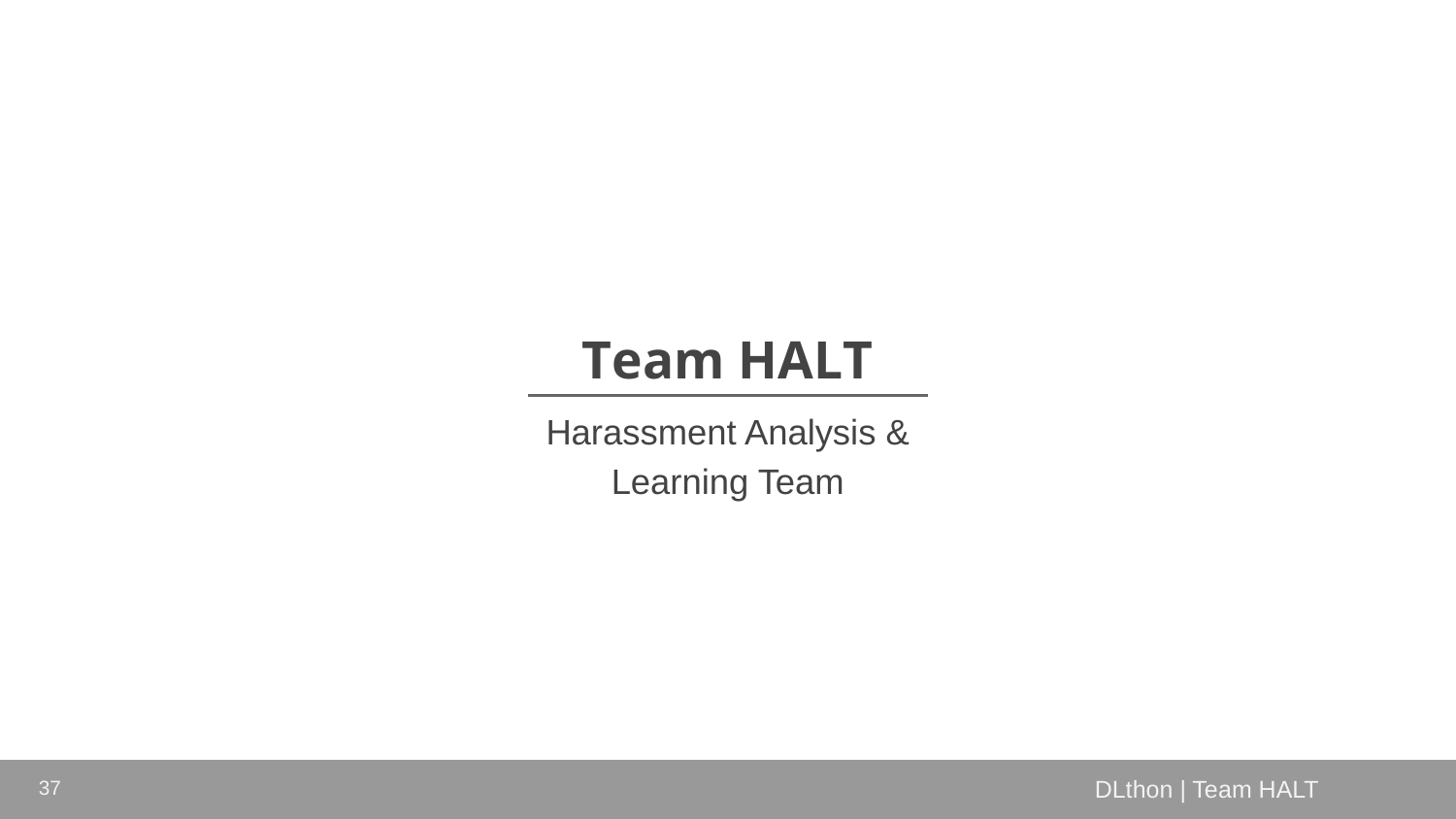

Team HALT
Harassment Analysis & Learning Team
37